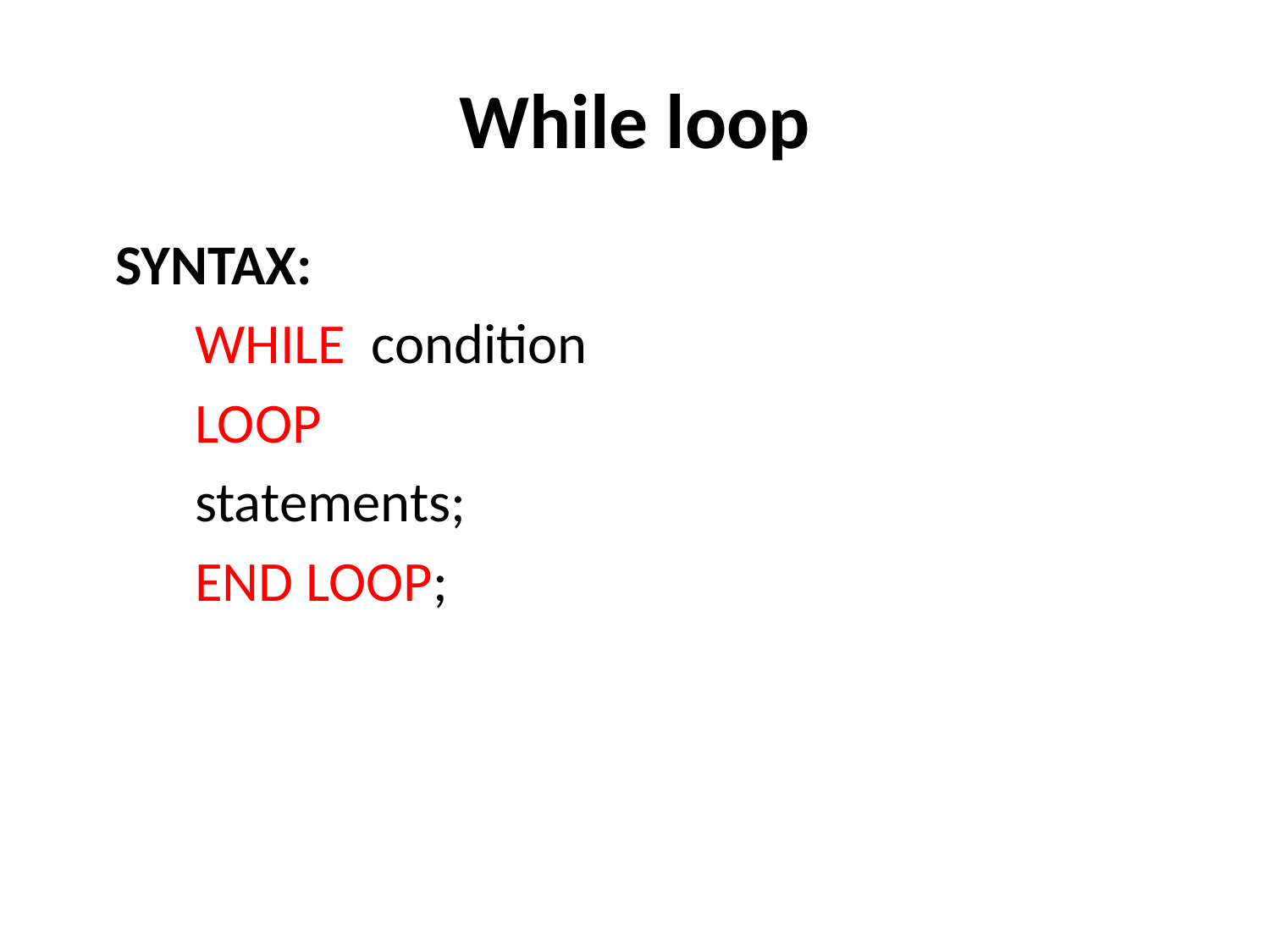

# While loop
SYNTAX:
WHILE  condition
LOOP
statements;
END LOOP;